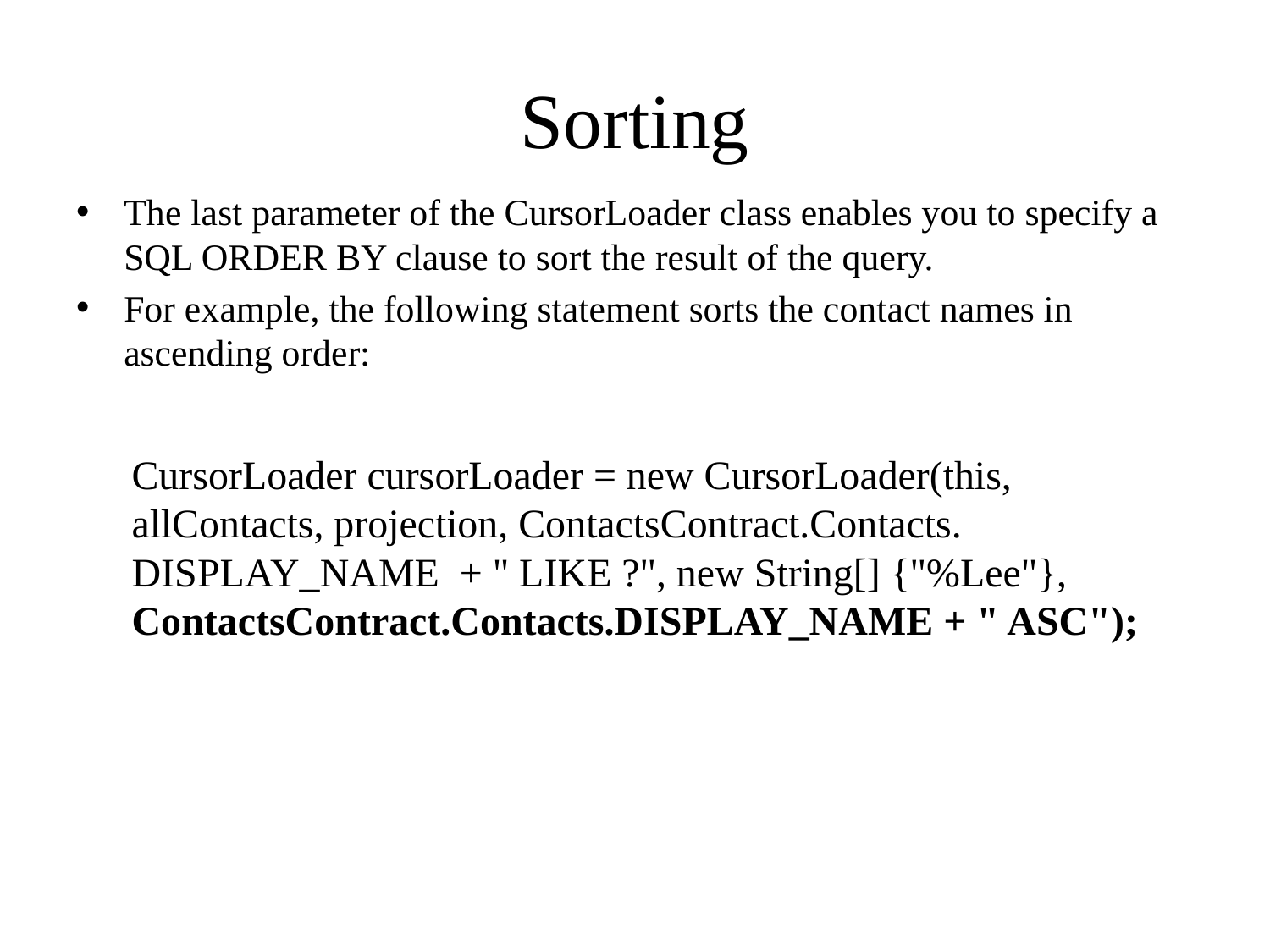

# Sorting
The last parameter of the CursorLoader class enables you to specify a SQL ORDER BY clause to sort the result of the query.
For example, the following statement sorts the contact names in ascending order:

CursorLoader cursorLoader = new CursorLoader(this, allContacts, projection, ContactsContract.Contacts. DISPLAY_NAME  + " LIKE ?", new String[] {"%Lee"}, ContactsContract.Contacts.DISPLAY_NAME + " ASC");